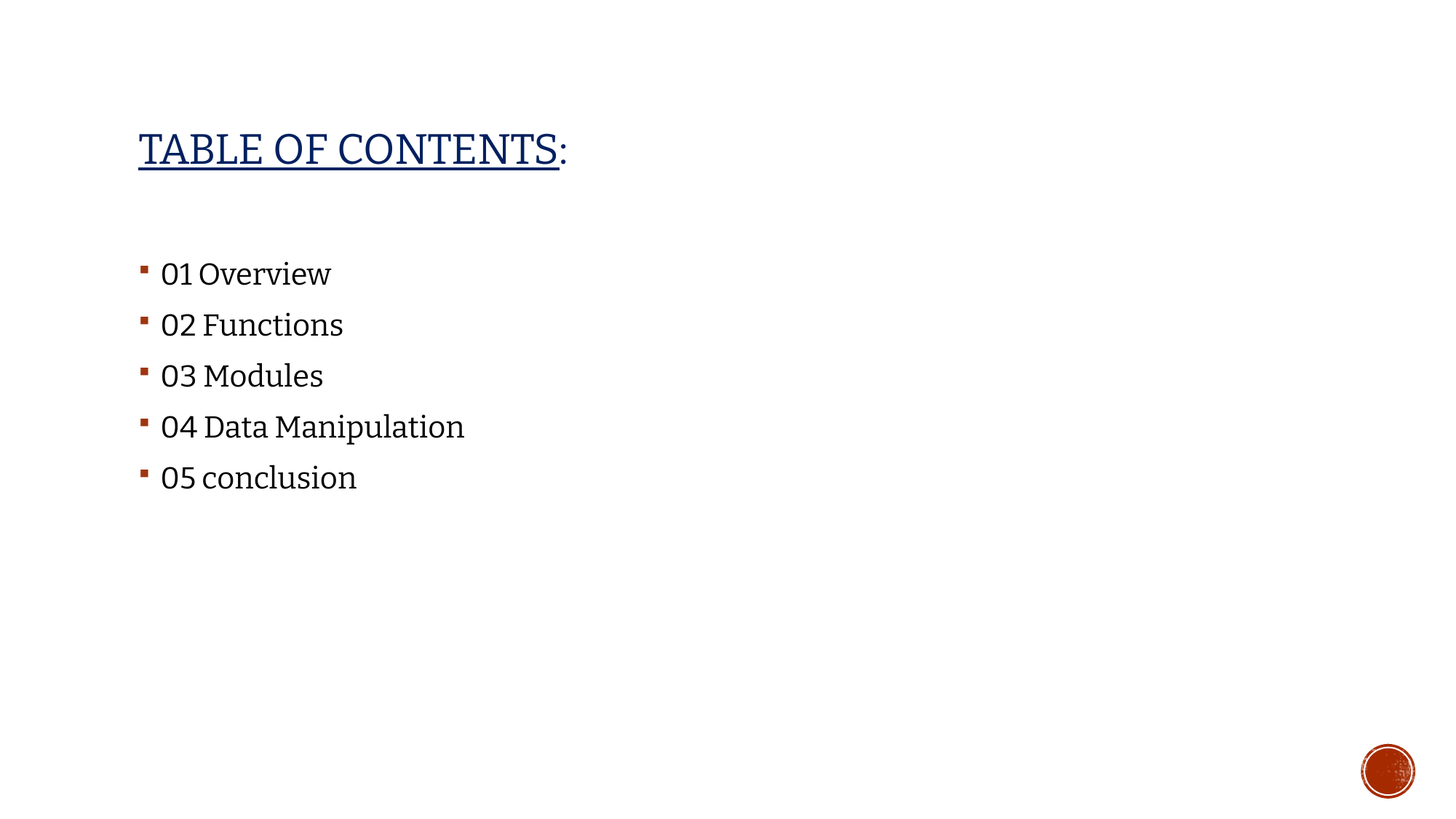

# Table of contents:
01 Overview
02 Functions
03 Modules
04 Data Manipulation
05 conclusion